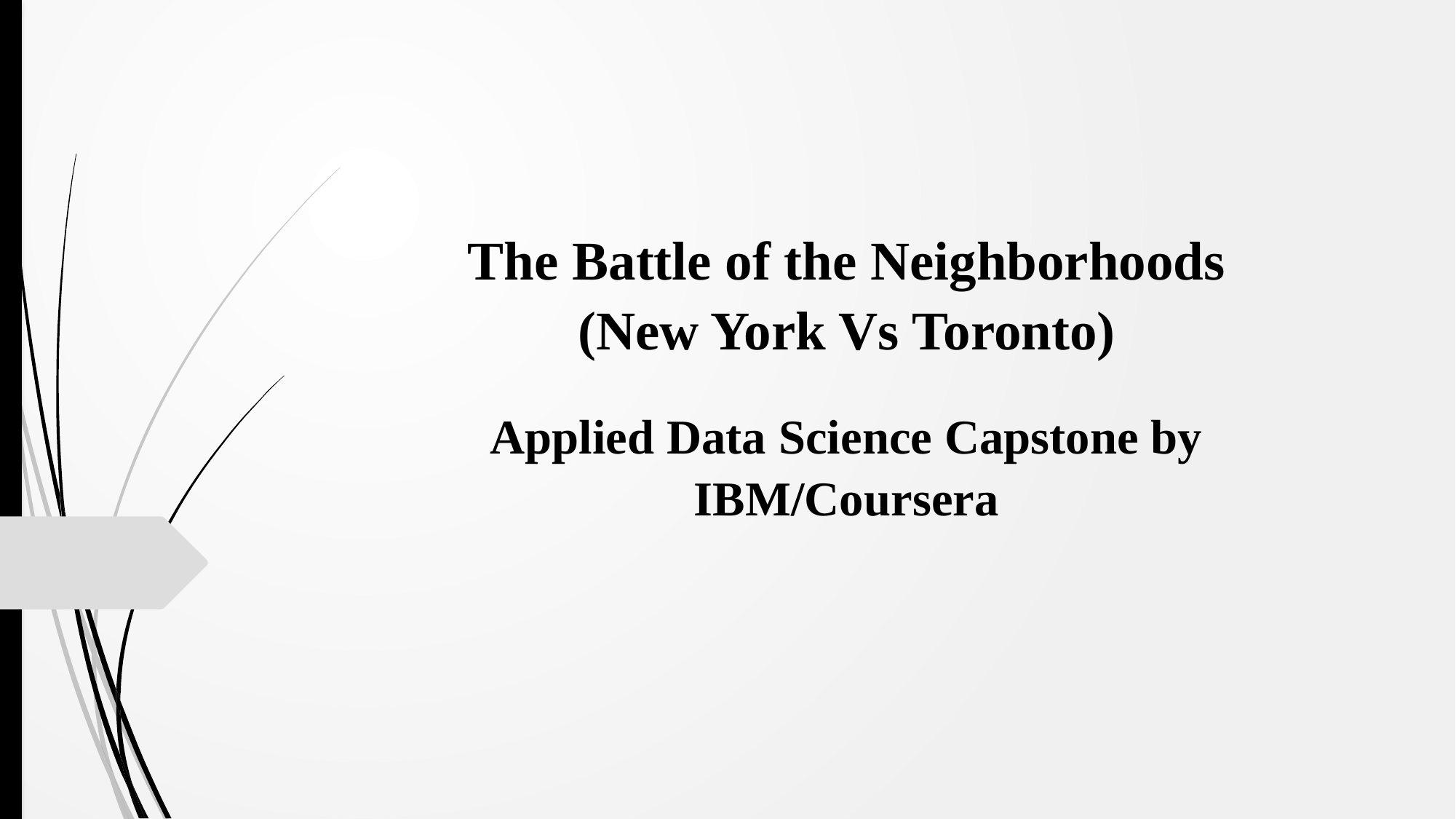

The Battle of the Neighborhoods (New York Vs Toronto)
Applied Data Science Capstone by IBM/Coursera